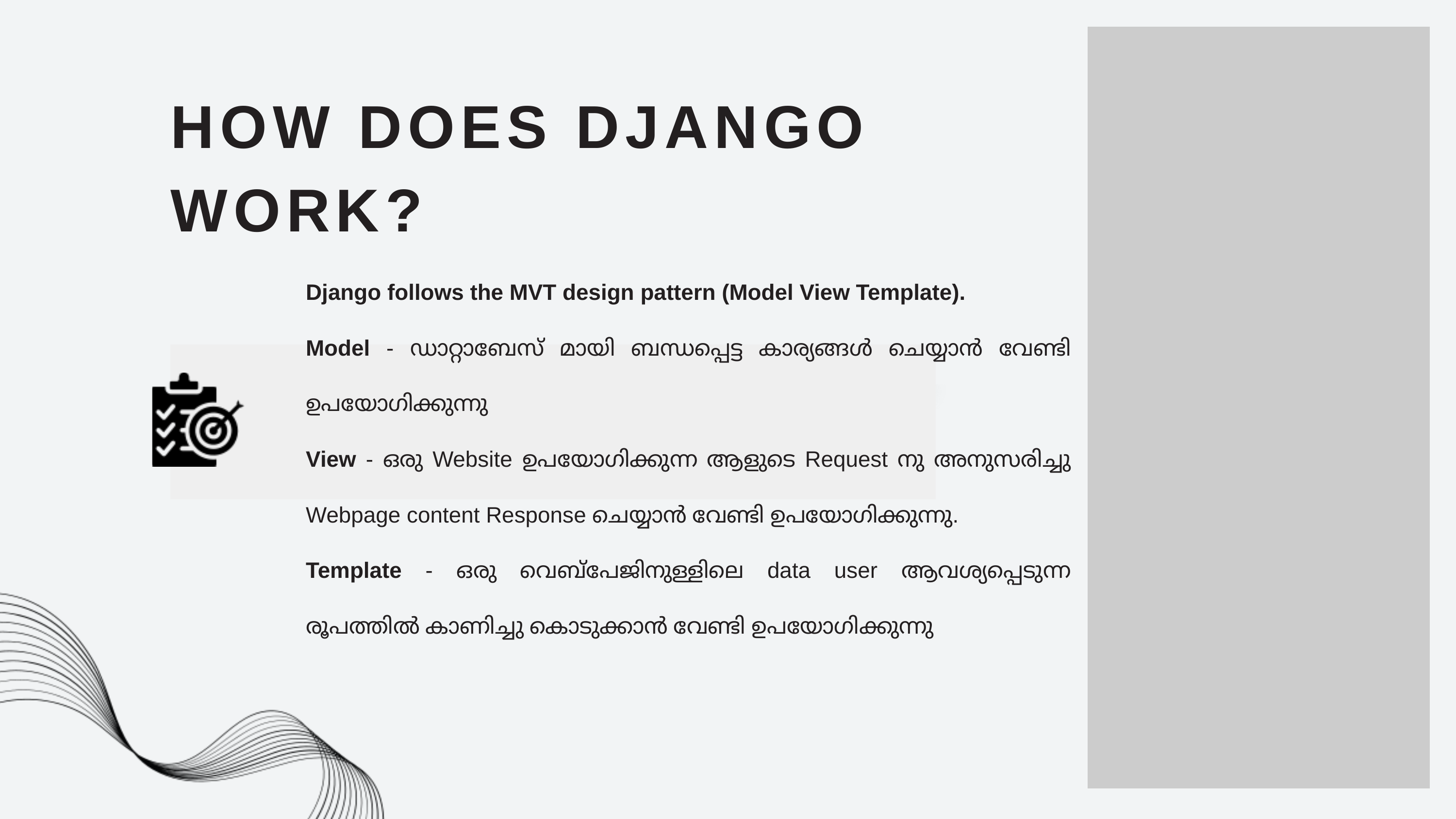

HOW DOES DJANGO WORK?
Django follows the MVT design pattern (Model View Template).
Model - ഡാറ്റാബേസ് മായി ബന്ധപ്പെട്ട കാര്യങ്ങൾ ചെയ്യാൻ വേണ്ടി ഉപയോഗിക്കുന്നു
View - ഒരു Website ഉപയോഗിക്കുന്ന ആളുടെ Request നു അനുസരിച്ചു Webpage content Response ചെയ്യാൻ വേണ്ടി ഉപയോഗിക്കുന്നു.
Template - ഒരു വെബ്‌പേജിനുള്ളിലെ data user ആവശ്യപ്പെടുന്ന രൂപത്തിൽ കാണിച്ചു കൊടുക്കാൻ വേണ്ടി ഉപയോഗിക്കുന്നു